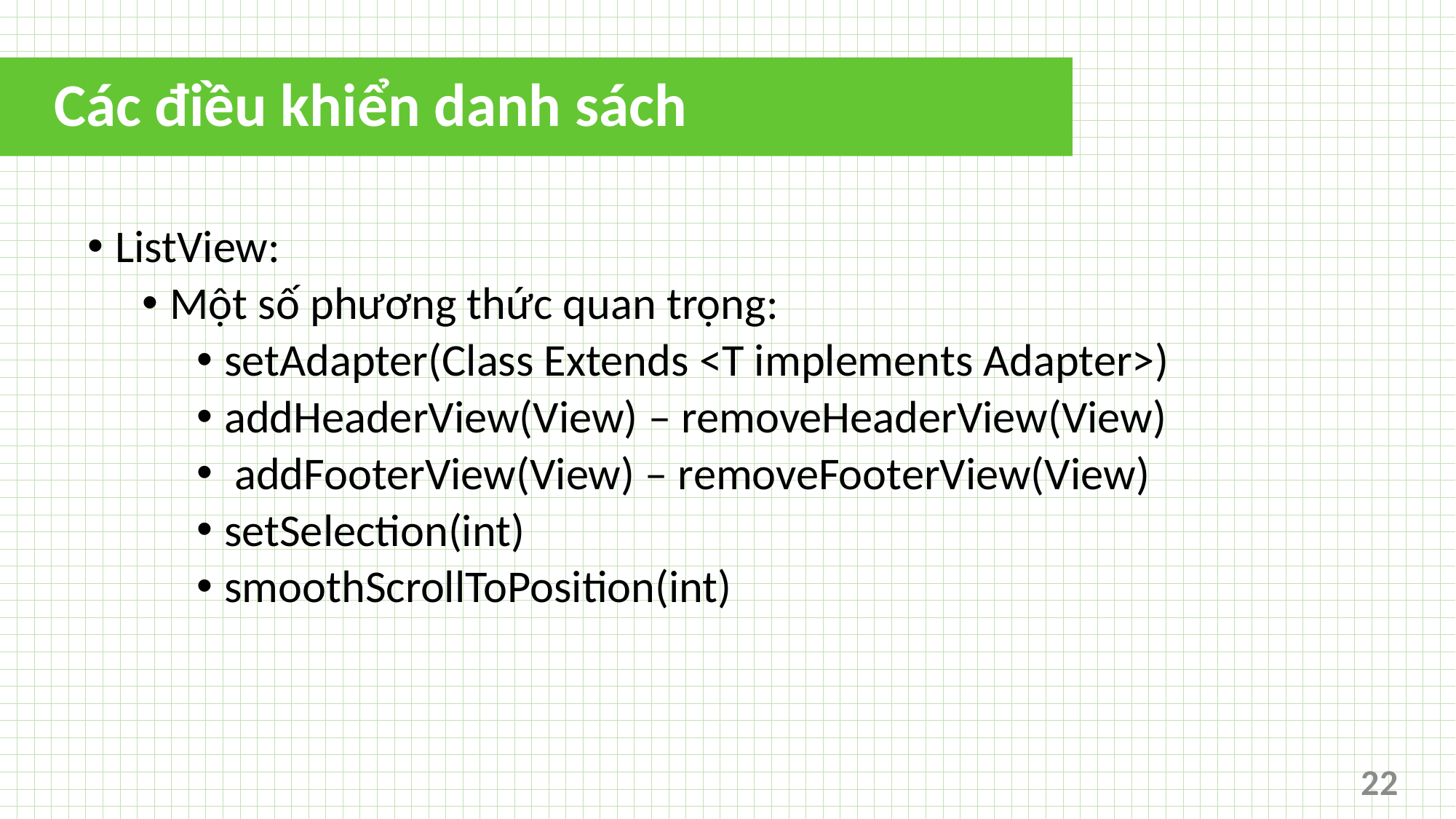

# Các điều khiển danh sách
ListView:
Một số phương thức quan trọng:
setAdapter(Class Extends <T implements Adapter>)
addHeaderView(View) – removeHeaderView(View)
 addFooterView(View) – removeFooterView(View)
setSelection(int)
smoothScrollToPosition(int)
22